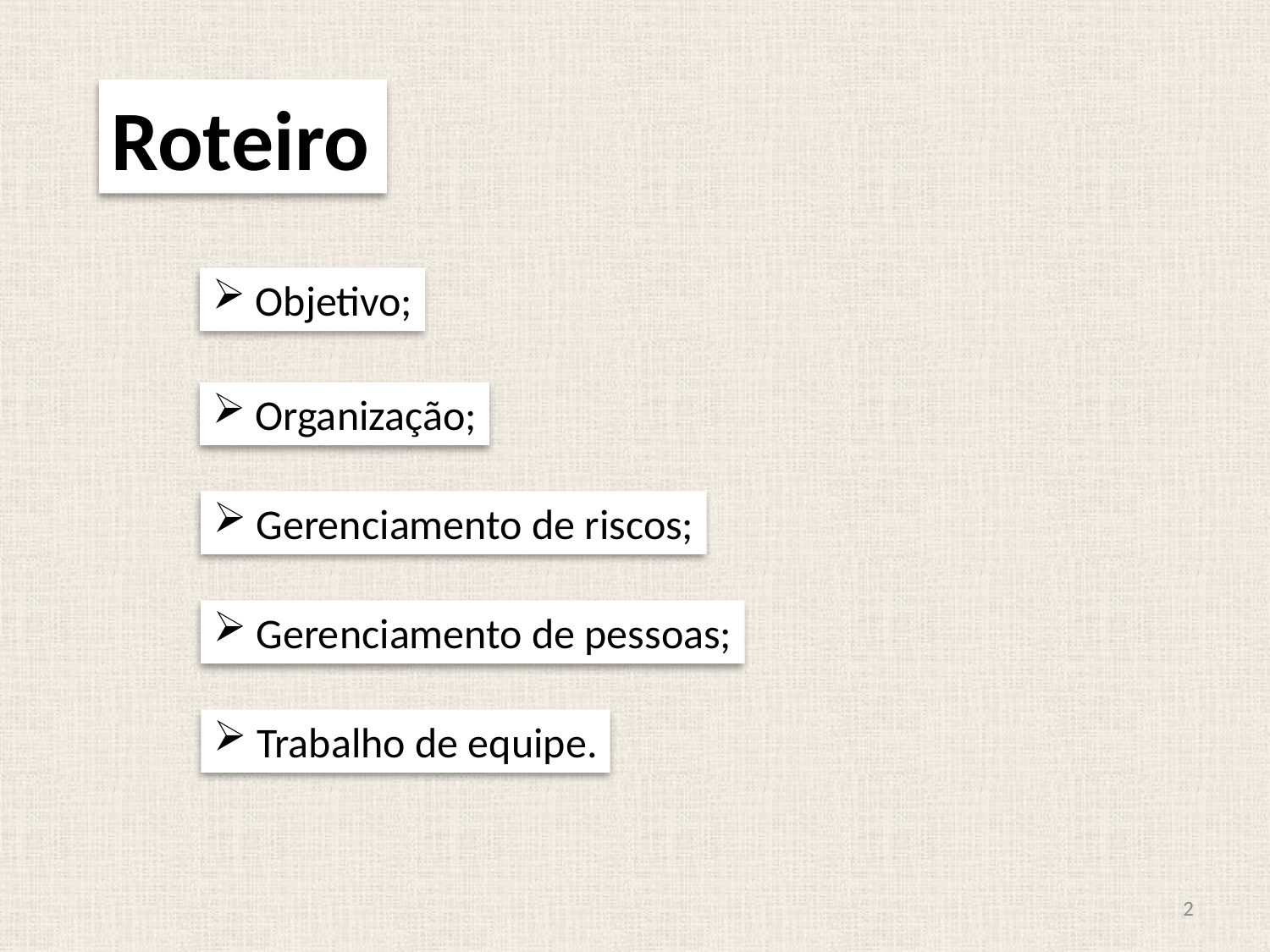

Roteiro
 Objetivo;
 Organização;
 Gerenciamento de riscos;
 Gerenciamento de pessoas;
 Trabalho de equipe.
2